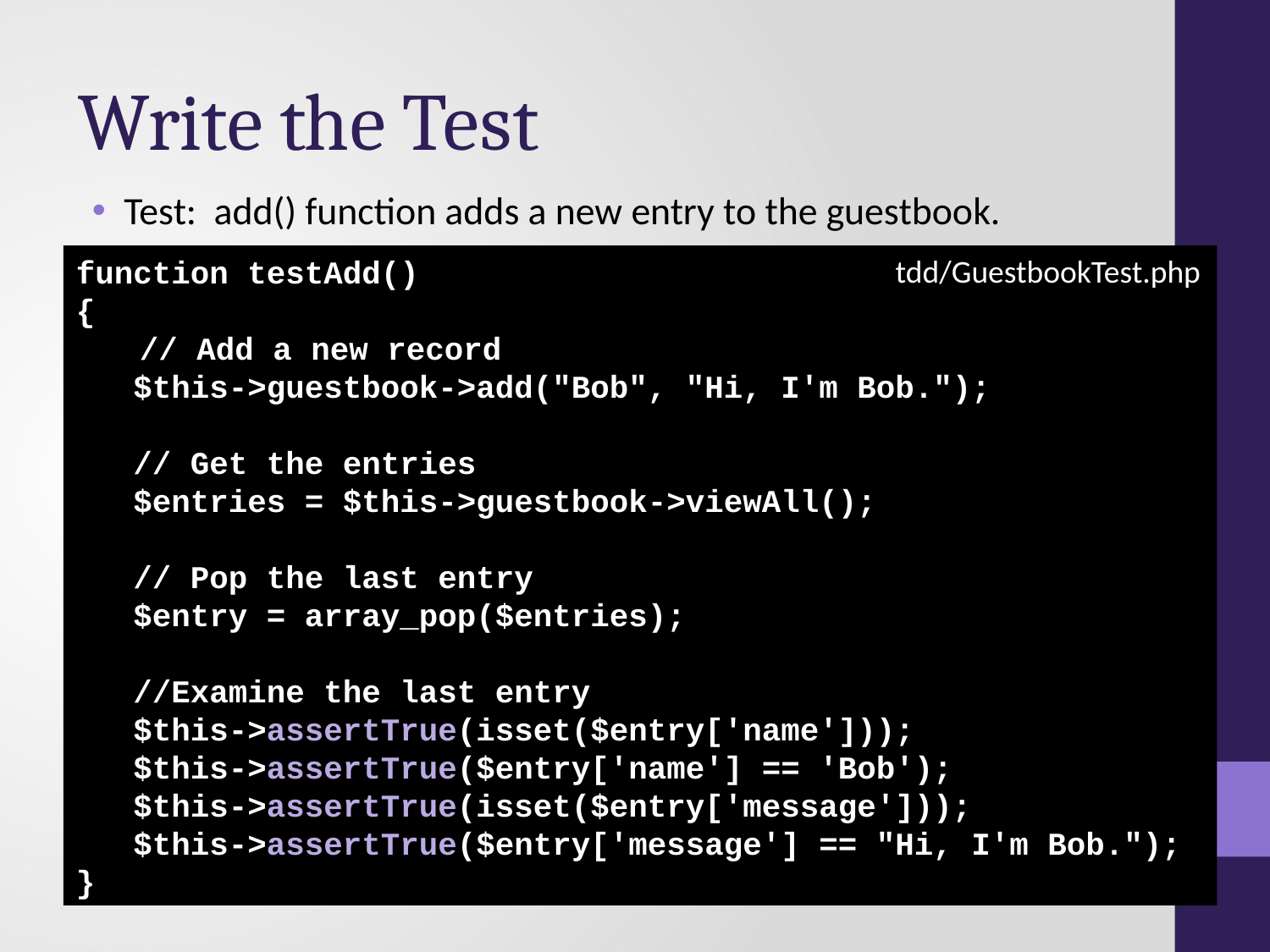

# Write the Test
Test:  add() function adds a new entry to the guestbook.
tdd/GuestbookTest.php
function testAdd()
{
	// Add a new record
   $this->guestbook->add("Bob", "Hi, I'm Bob.");

   // Get the entries
   $entries = $this->guestbook->viewAll();

   // Pop the last entry
   $entry = array_pop($entries);

   //Examine the last entry
   $this->assertTrue(isset($entry['name']));
   $this->assertTrue($entry['name'] == 'Bob');
   $this->assertTrue(isset($entry['message']));
   $this->assertTrue($entry['message'] == "Hi, I'm Bob.");
}